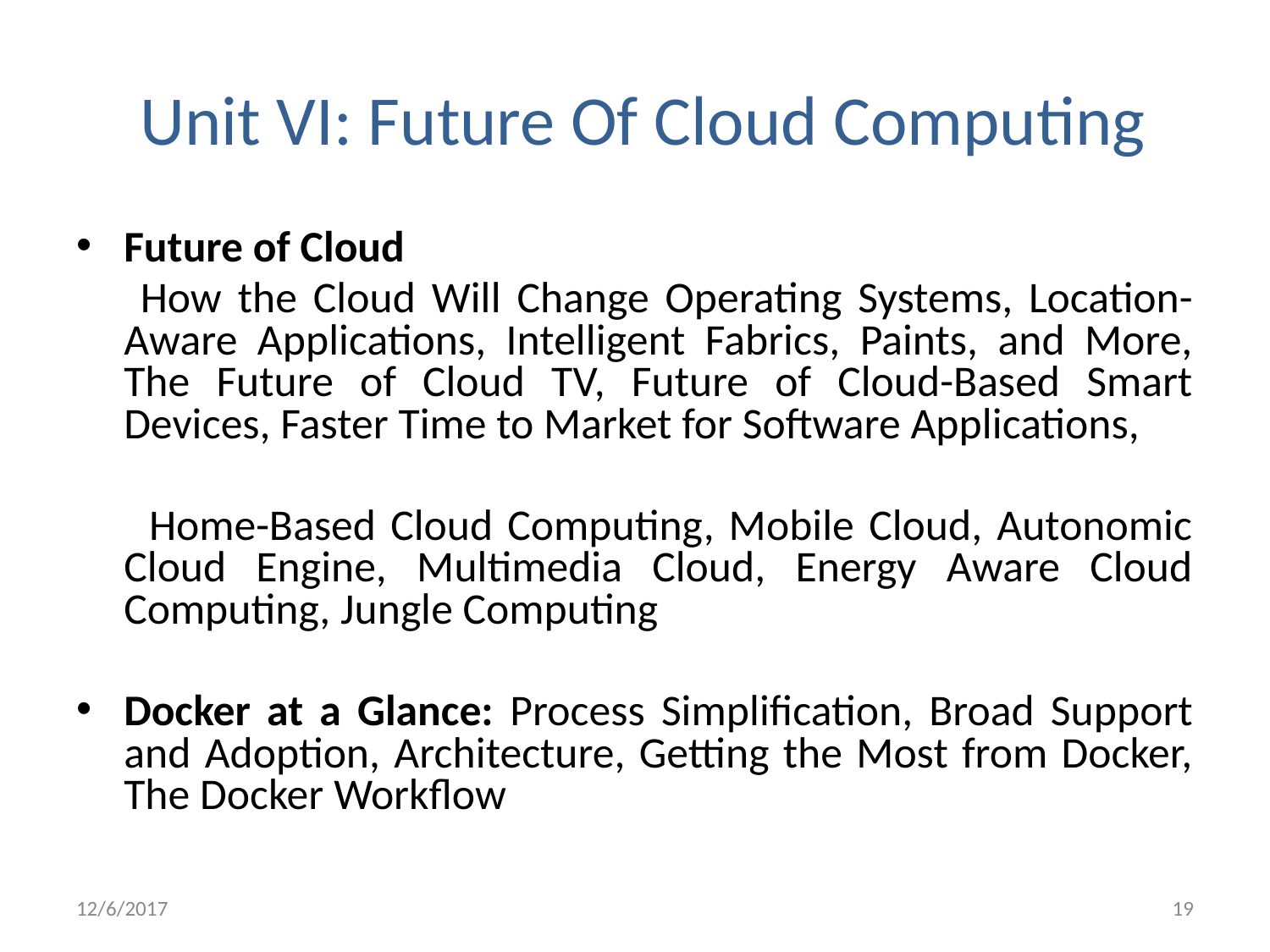

# Unit VI: Future Of Cloud Computing
Future of Cloud
    How the Cloud Will Change Operating Systems, Location-Aware Applications, Intelligent Fabrics, Paints, and More, The Future of Cloud TV, Future of Cloud-Based Smart Devices, Faster Time to Market for Software Applications,

     Home-Based Cloud Computing, Mobile Cloud, Autonomic Cloud Engine, Multimedia Cloud, Energy Aware Cloud Computing, Jungle Computing

Docker at a Glance: Process Simplification, Broad Support and Adoption, Architecture, Getting the Most from Docker, The Docker Workflow
12/6/2017
19